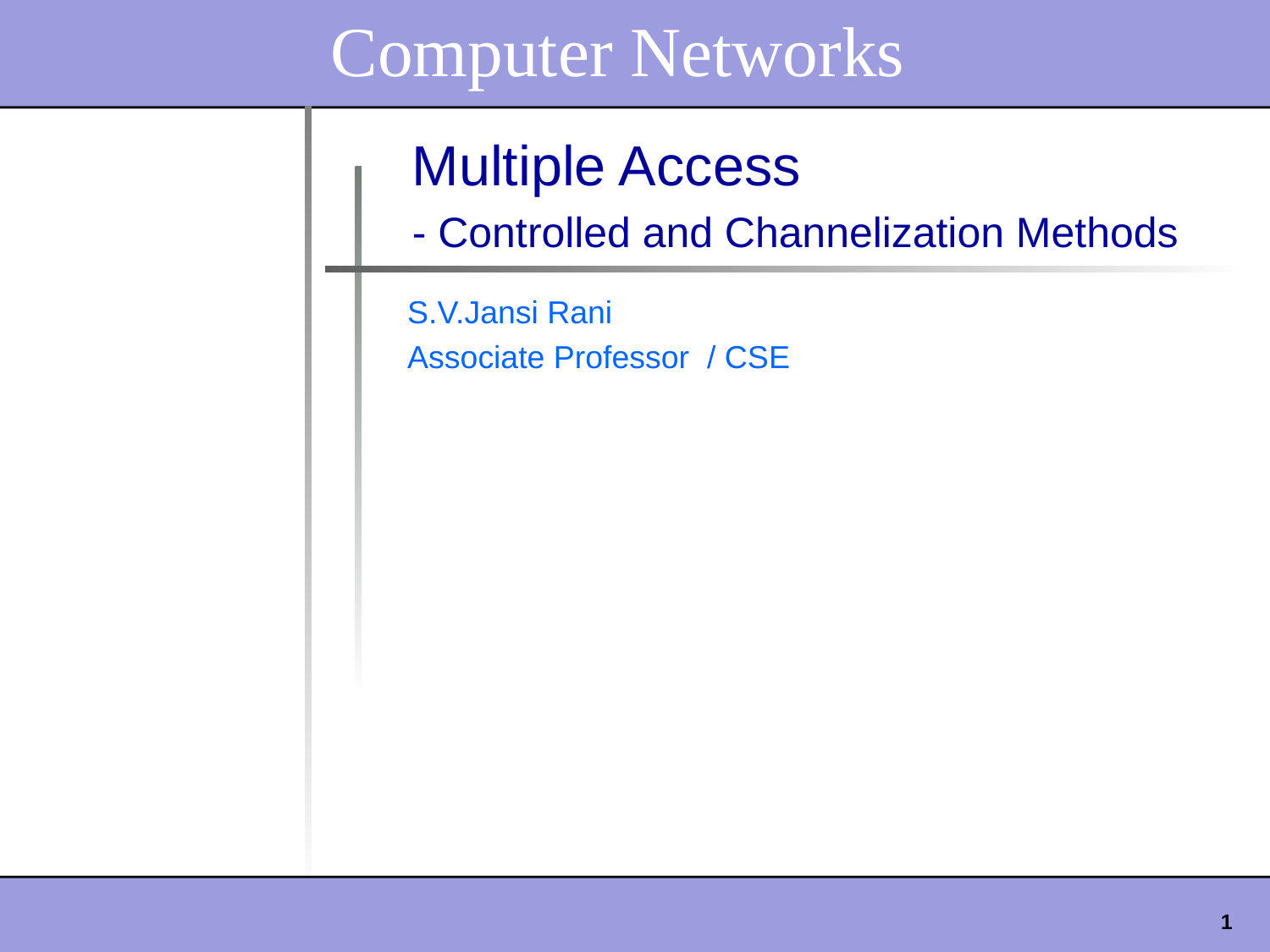

Computer Networks
Multiple Access
- Controlled and Channelization Methods
S.V.Jansi Rani
Associate Professor  / CSE